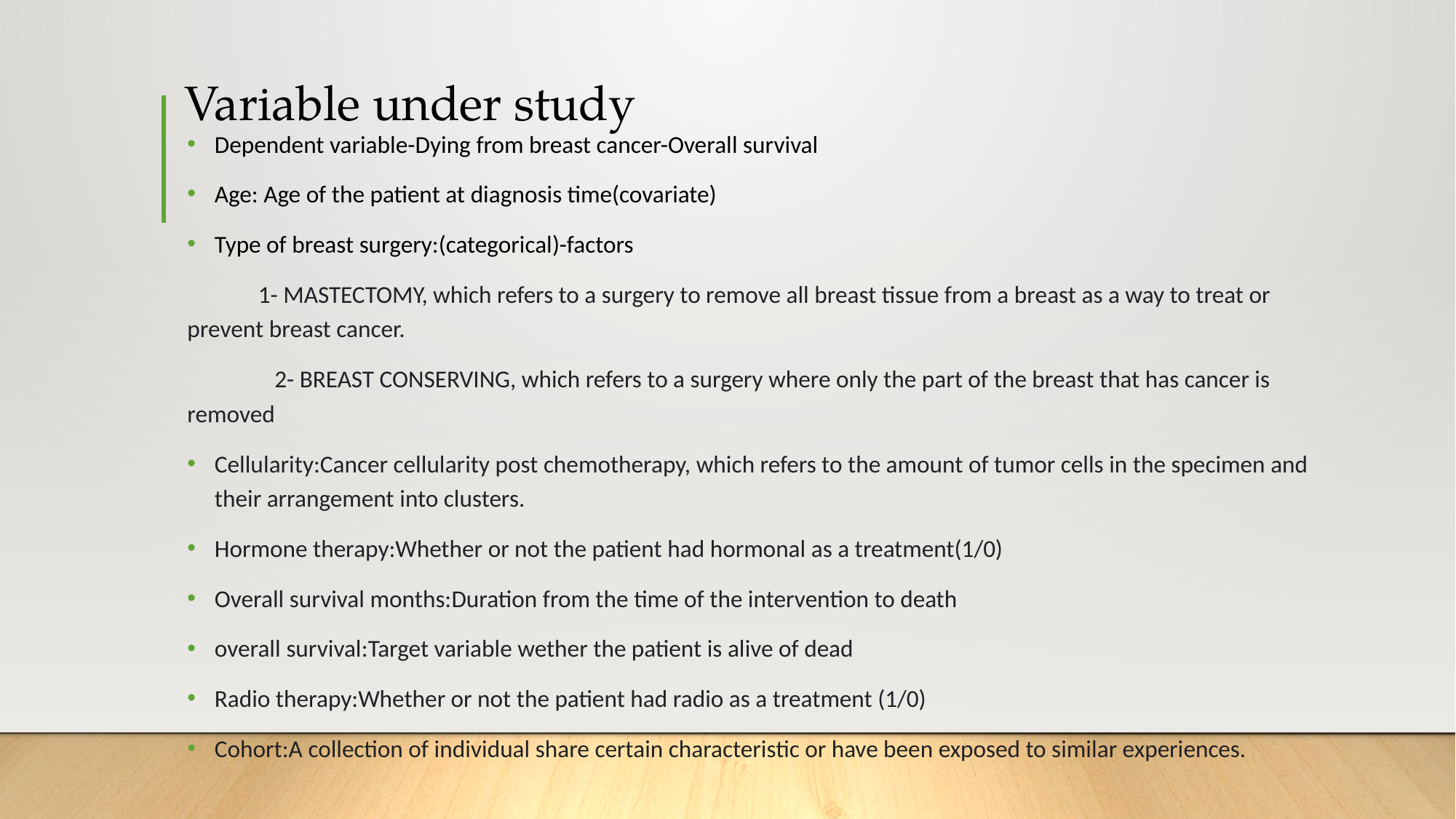

# Variable under study
Dependent variable-Dying from breast cancer-Overall survival
Age: Age of the patient at diagnosis time(covariate)
Type of breast surgery:(categorical)-factors
             1- MASTECTOMY, which refers to a surgery to remove all breast tissue from a breast as a way to treat or prevent breast cancer.
                2- BREAST CONSERVING, which refers to a surgery where only the part of the breast that has cancer is removed
Cellularity:Cancer cellularity post chemotherapy, which refers to the amount of tumor cells in the specimen and their arrangement into clusters.
Hormone therapy:Whether or not the patient had hormonal as a treatment(1/0)
Overall survival months:Duration from the time of the intervention to death
overall survival:Target variable wether the patient is alive of dead
Radio therapy:Whether or not the patient had radio as a treatment (1/0)
Cohort:A collection of individual share certain characteristic or have been exposed to similar experiences.